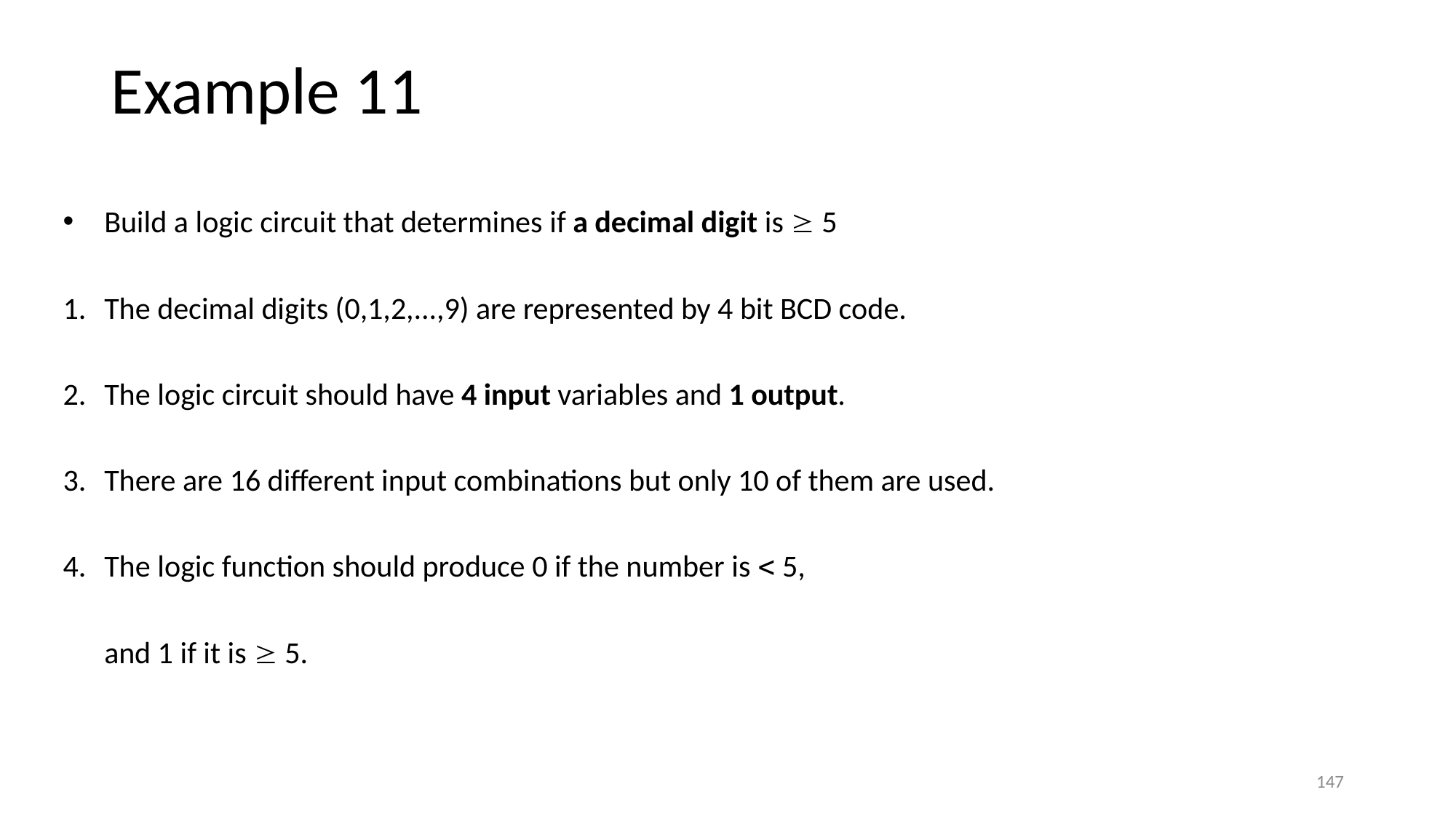

# Example 11
Build a logic circuit that determines if a decimal digit is ≥ 5
The decimal digits (0,1,2,...,9) are represented by 4 bit BCD code.
The logic circuit should have 4 input variables and 1 output.
There are 16 different input combinations but only 10 of them are used.
The logic function should produce 0 if the number is < 5,
	and 1 if it is ≥ 5.
147